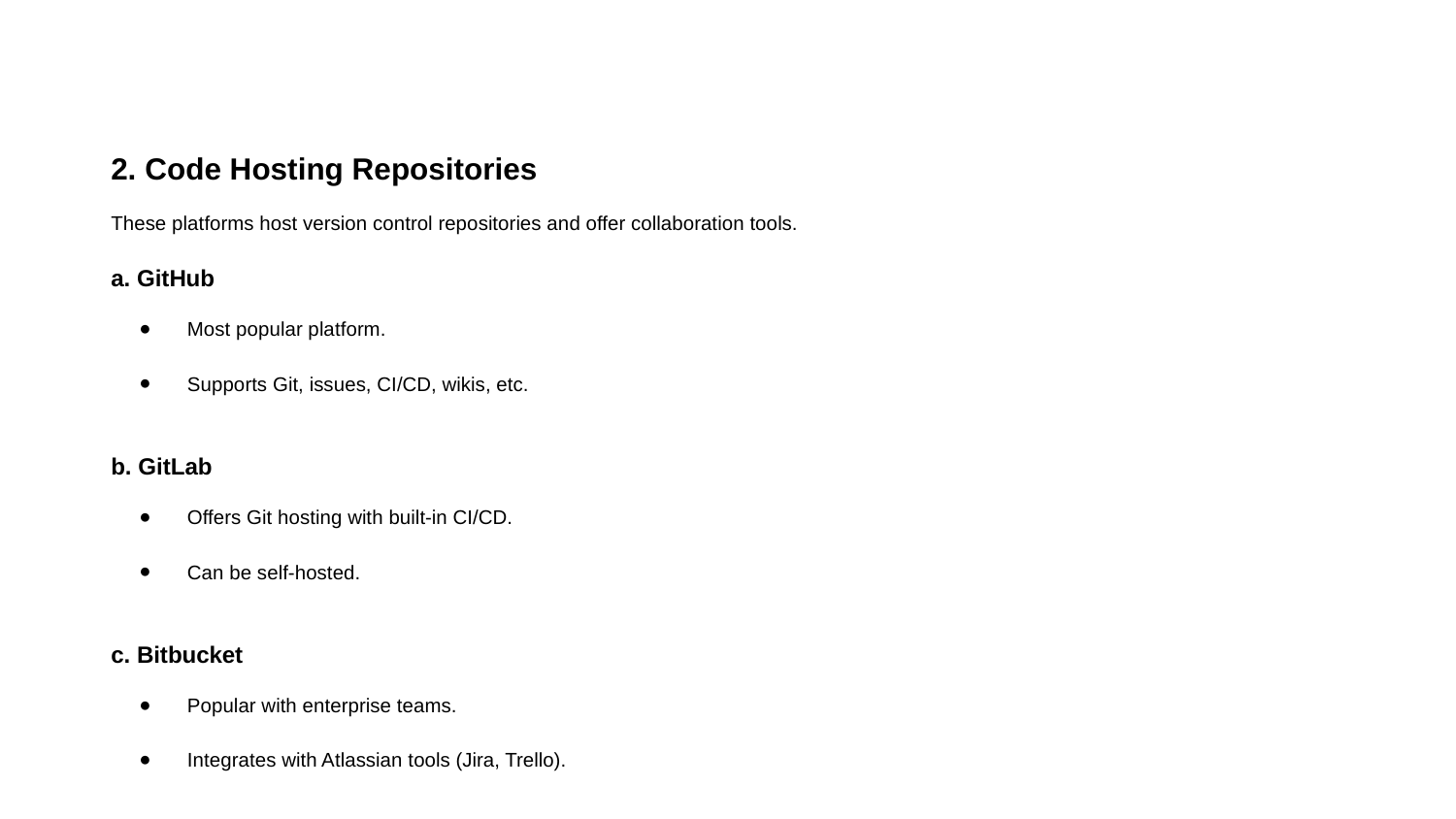

2. Code Hosting Repositories
These platforms host version control repositories and offer collaboration tools.
a. GitHub
Most popular platform.
Supports Git, issues, CI/CD, wikis, etc.
b. GitLab
Offers Git hosting with built-in CI/CD.
Can be self-hosted.
c. Bitbucket
Popular with enterprise teams.
Integrates with Atlassian tools (Jira, Trello).